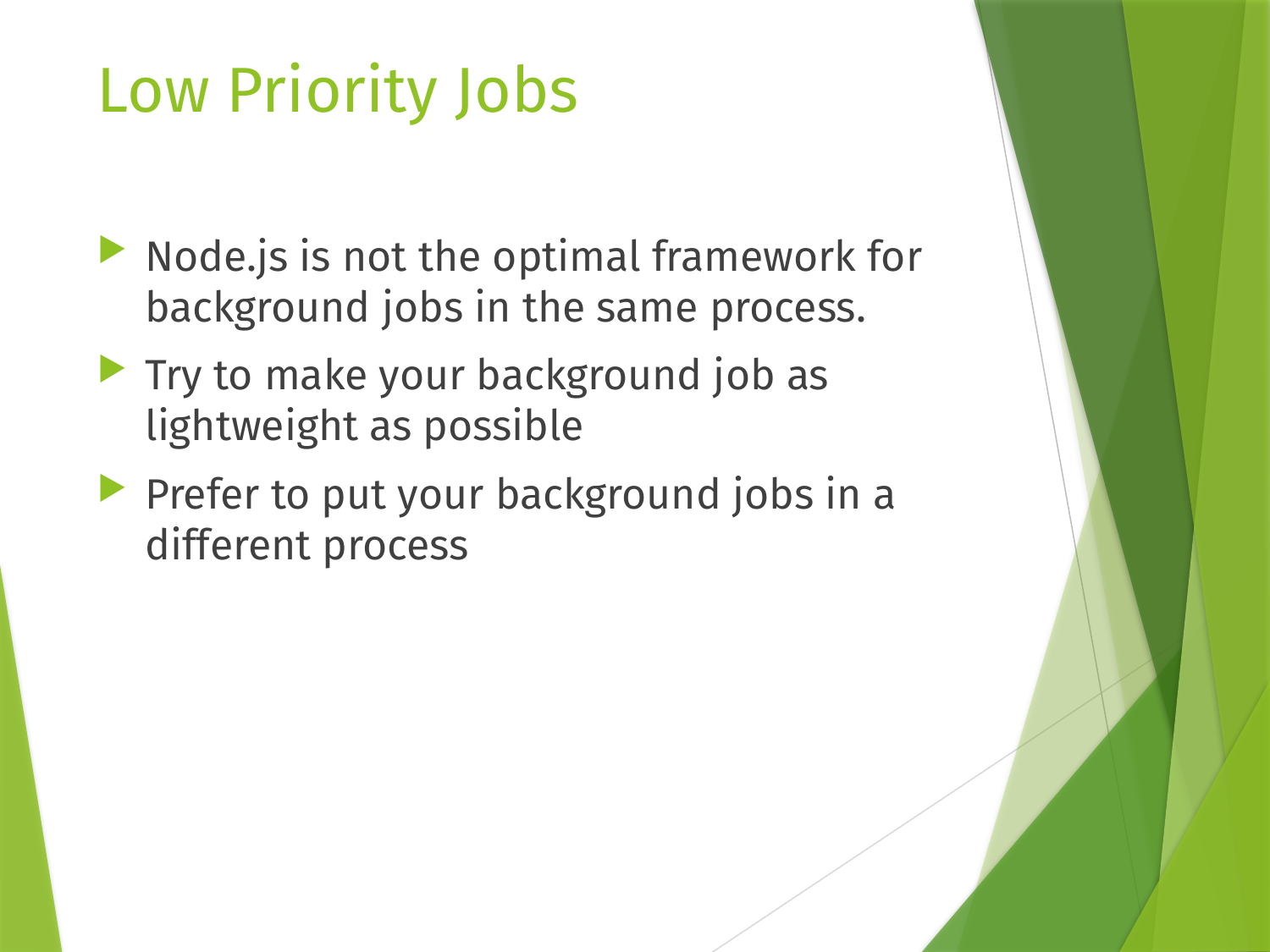

# Low Priority Jobs
Node.js is not the optimal framework for background jobs in the same process.
Try to make your background job as lightweight as possible
Prefer to put your background jobs in a different process